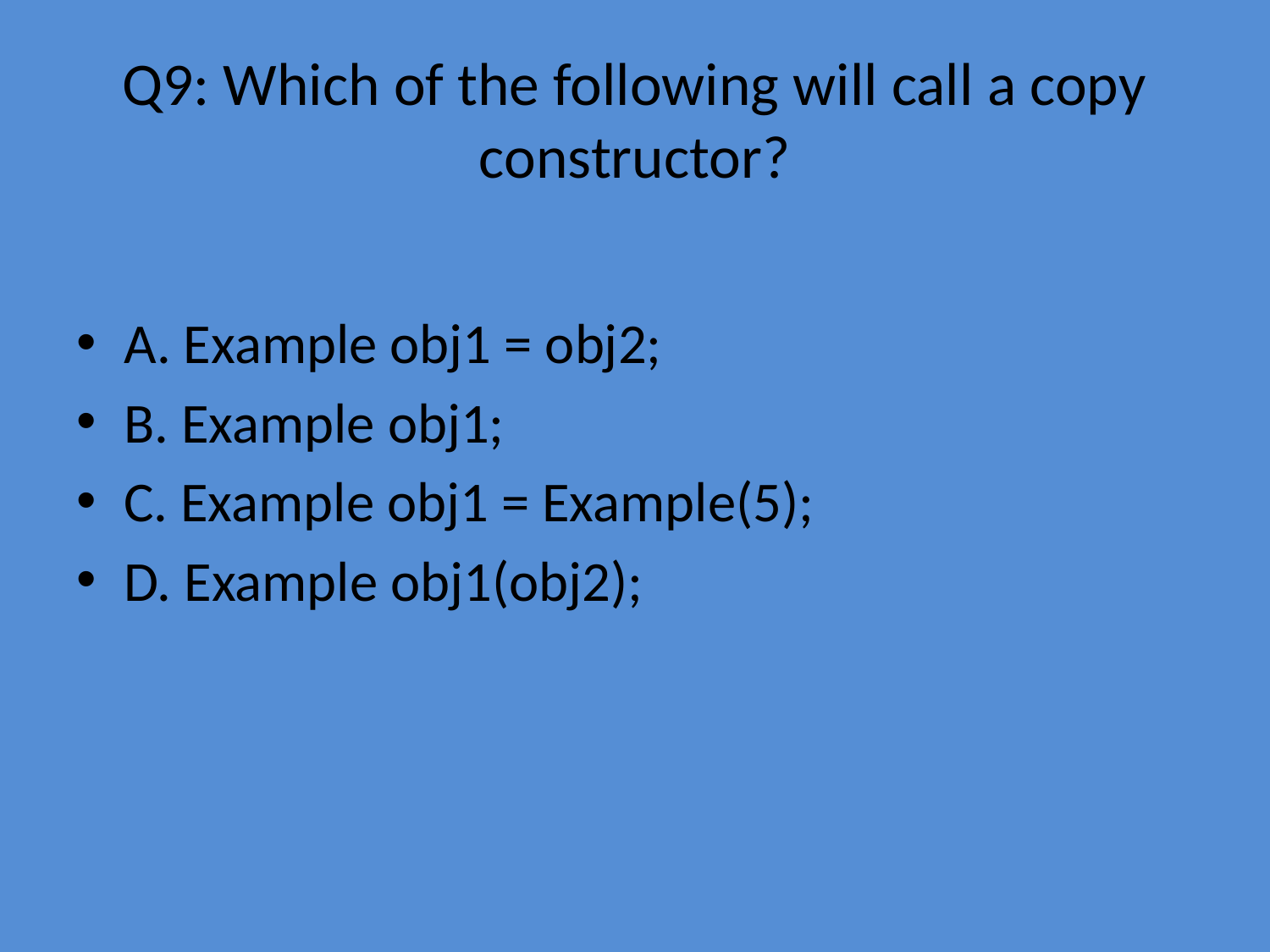

# Q9: Which of the following will call a copy constructor?

A. Example obj1 = obj2;
B. Example obj1;
C. Example obj1 = Example(5);
D. Example obj1(obj2);